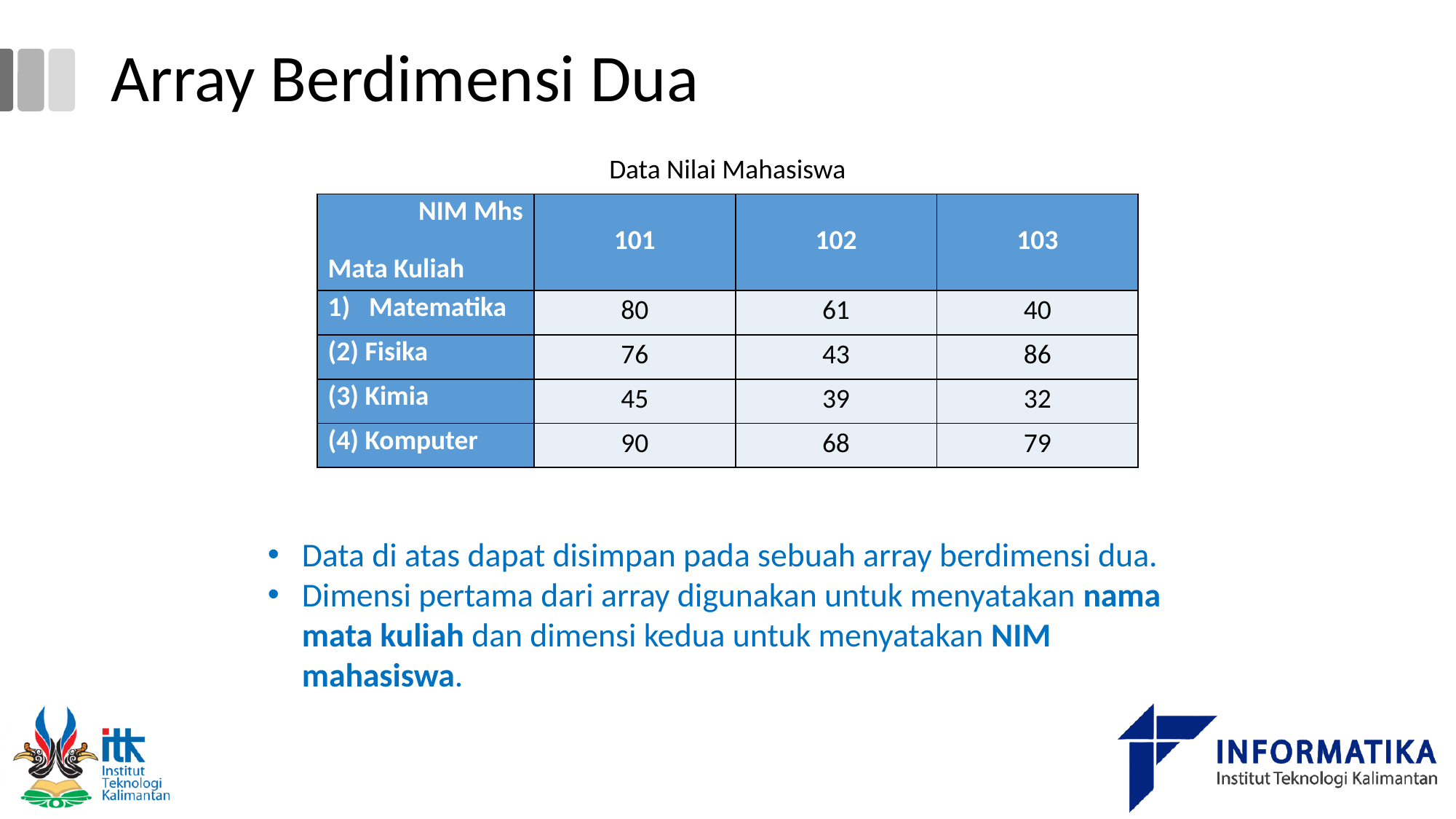

# Array Berdimensi Dua
Data Nilai Mahasiswa
| NIM Mhs Mata Kuliah | 101 | 102 | 103 |
| --- | --- | --- | --- |
| Matematika | 80 | 61 | 40 |
| (2) Fisika | 76 | 43 | 86 |
| (3) Kimia | 45 | 39 | 32 |
| (4) Komputer | 90 | 68 | 79 |
Data di atas dapat disimpan pada sebuah array berdimensi dua.
Dimensi pertama dari array digunakan untuk menyatakan nama mata kuliah dan dimensi kedua untuk menyatakan NIM mahasiswa.